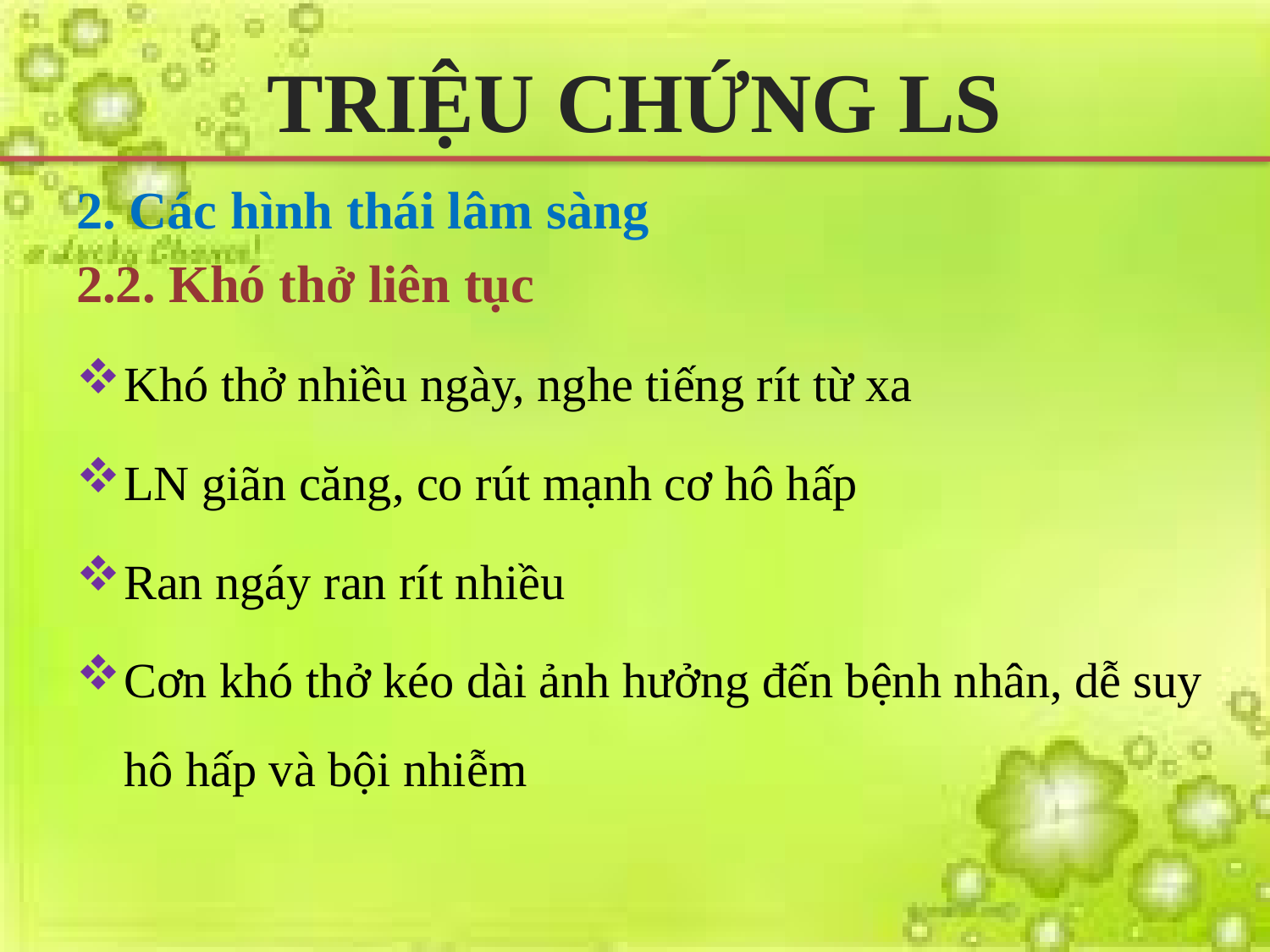

# TRIỆU CHỨNG LS
2. Các hình thái lâm sàng
2.2. Khó thở liên tục
Khó thở nhiều ngày, nghe tiếng rít từ xa
LN giãn căng, co rút mạnh cơ hô hấp
Ran ngáy ran rít nhiều
Cơn khó thở kéo dài ảnh hưởng đến bệnh nhân, dễ suy  hô hấp và bội nhiễm